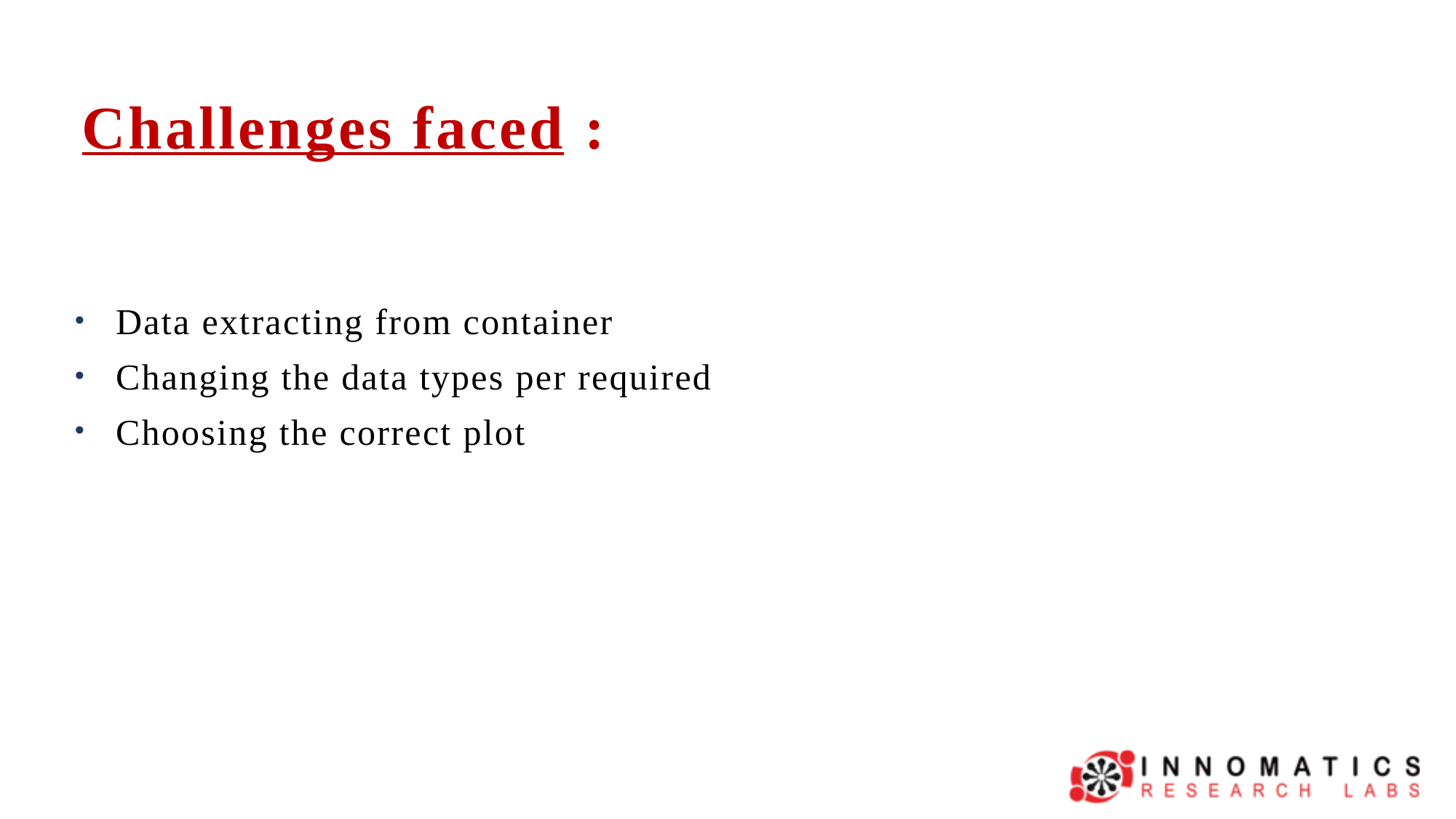

Challenges faced :

Data extracting from container
Changing the data types per required
Choosing the correct plot